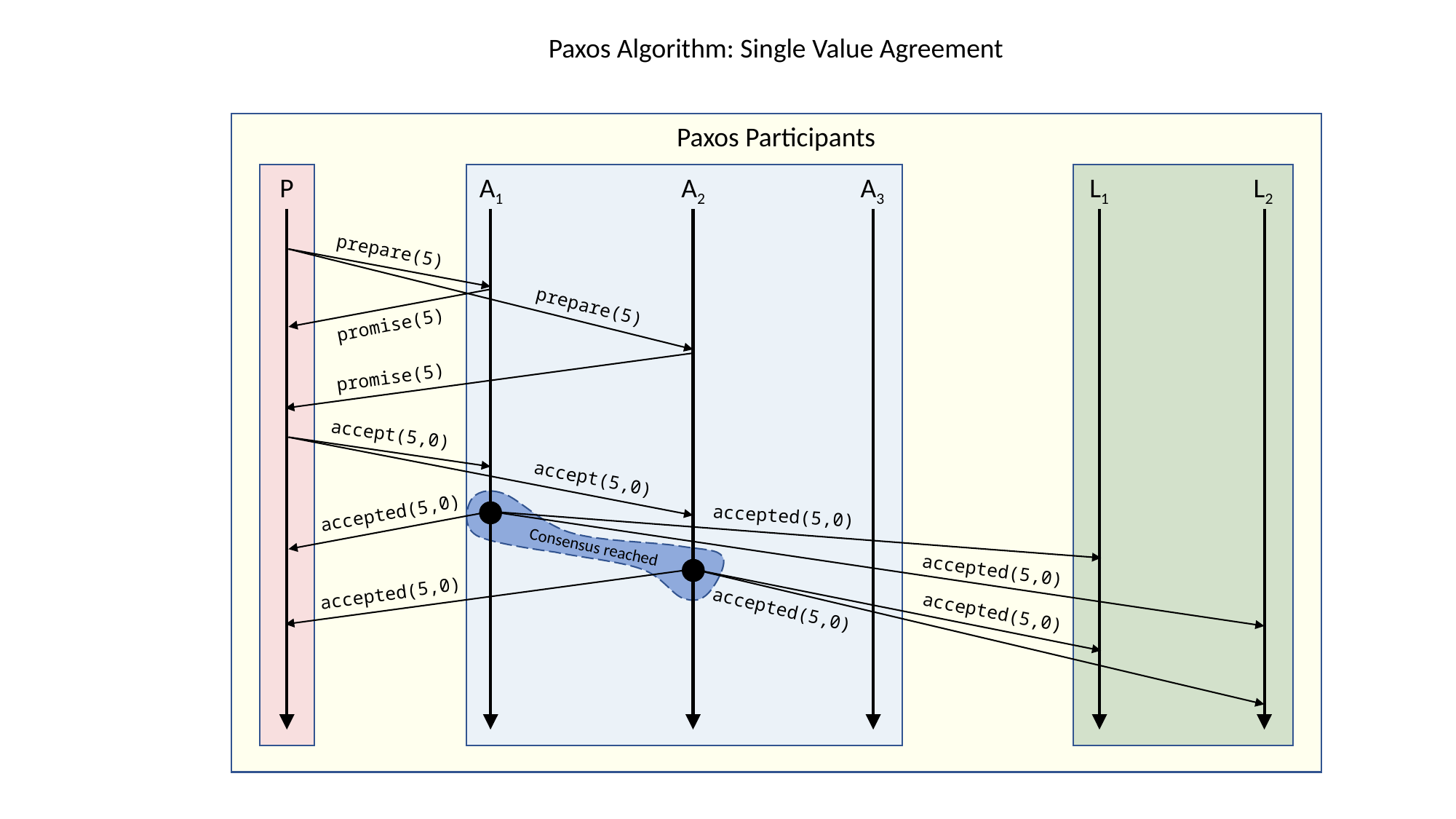

Paxos Algorithm: Single Value Agreement
Paxos Participants

P
A1
A2
A3
L1
L2
prepare(5)
prepare(5)
promise(5)
promise(5)
accept(5,0)
accept(5,0)

accepted(5,0)
accepted(5,0)

Consensus reached
accepted(5,0)

accepted(5,0)
accepted(5,0)
accepted(5,0)